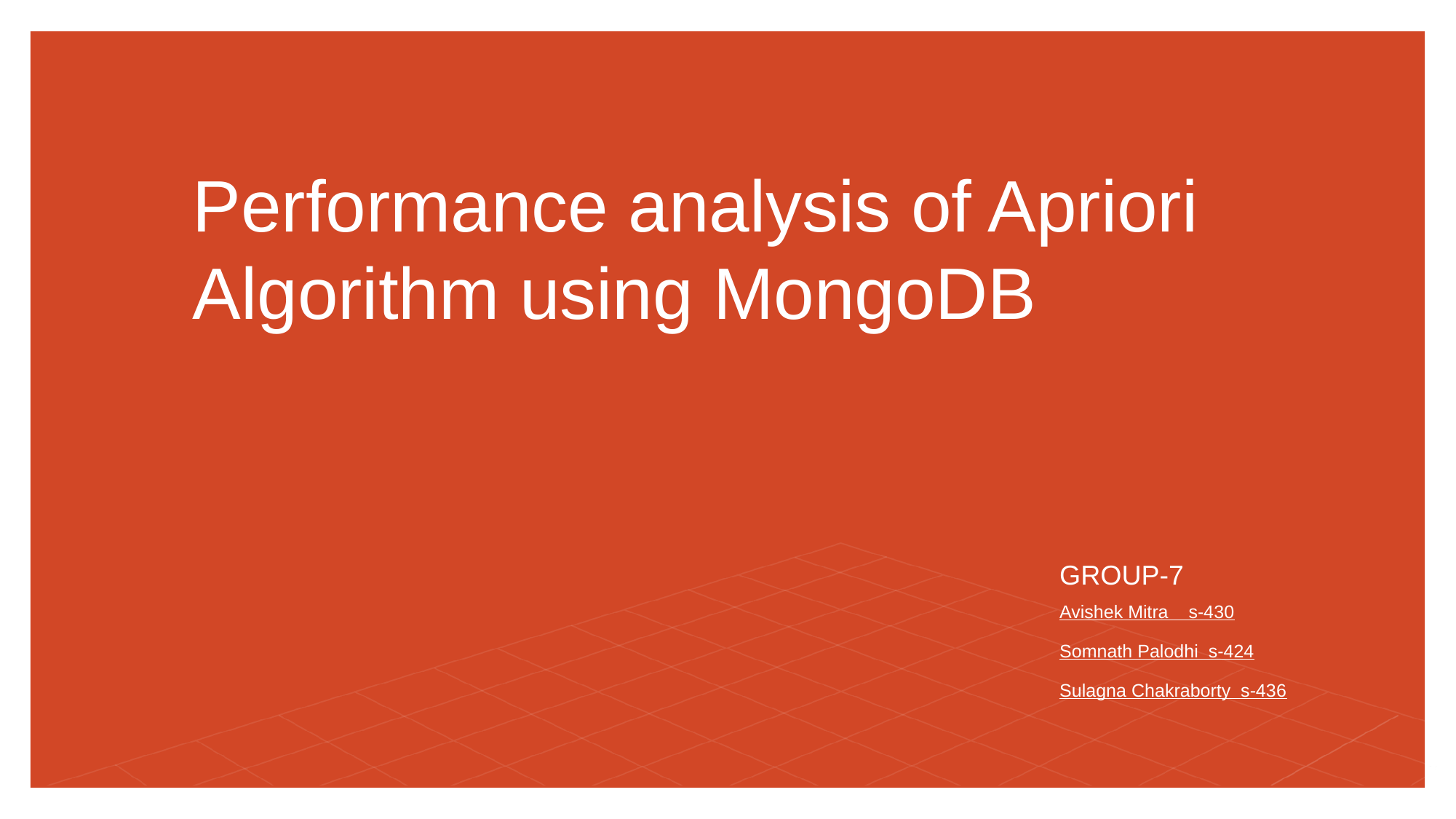

# Performance analysis of Apriori Algorithm using MongoDB
GROUP-7
Avishek Mitra    s-430
Somnath Palodhi  s-424
Sulagna Chakraborty  s-436